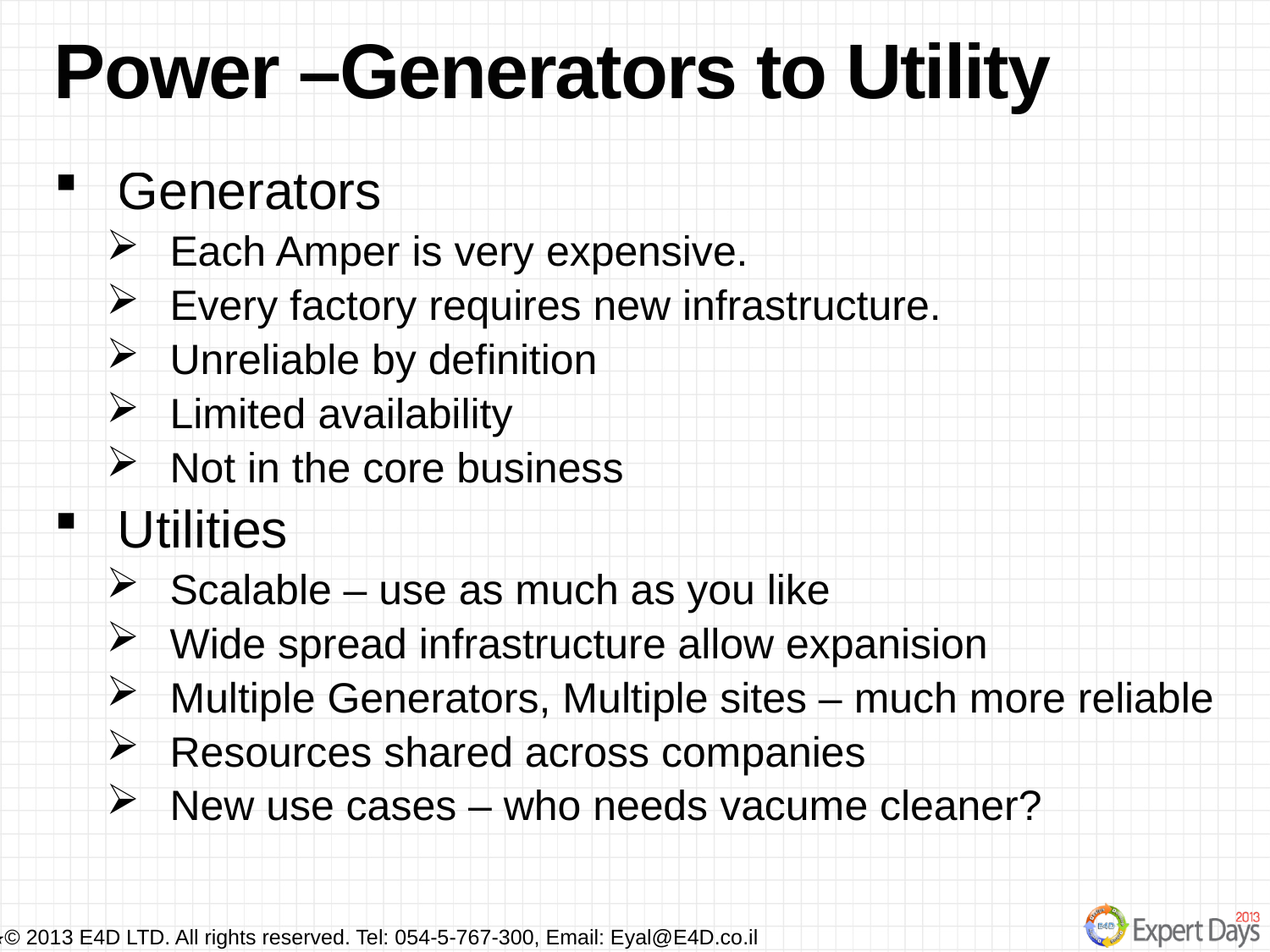

# Power –Generators to Utility
Generators
Each Amper is very expensive.
Every factory requires new infrastructure.
Unreliable by definition
Limited availability
Not in the core business
Utilities
Scalable – use as much as you like
Wide spread infrastructure allow expanision
Multiple Generators, Multiple sites – much more reliable
Resources shared across companies
New use cases – who needs vacume cleaner?